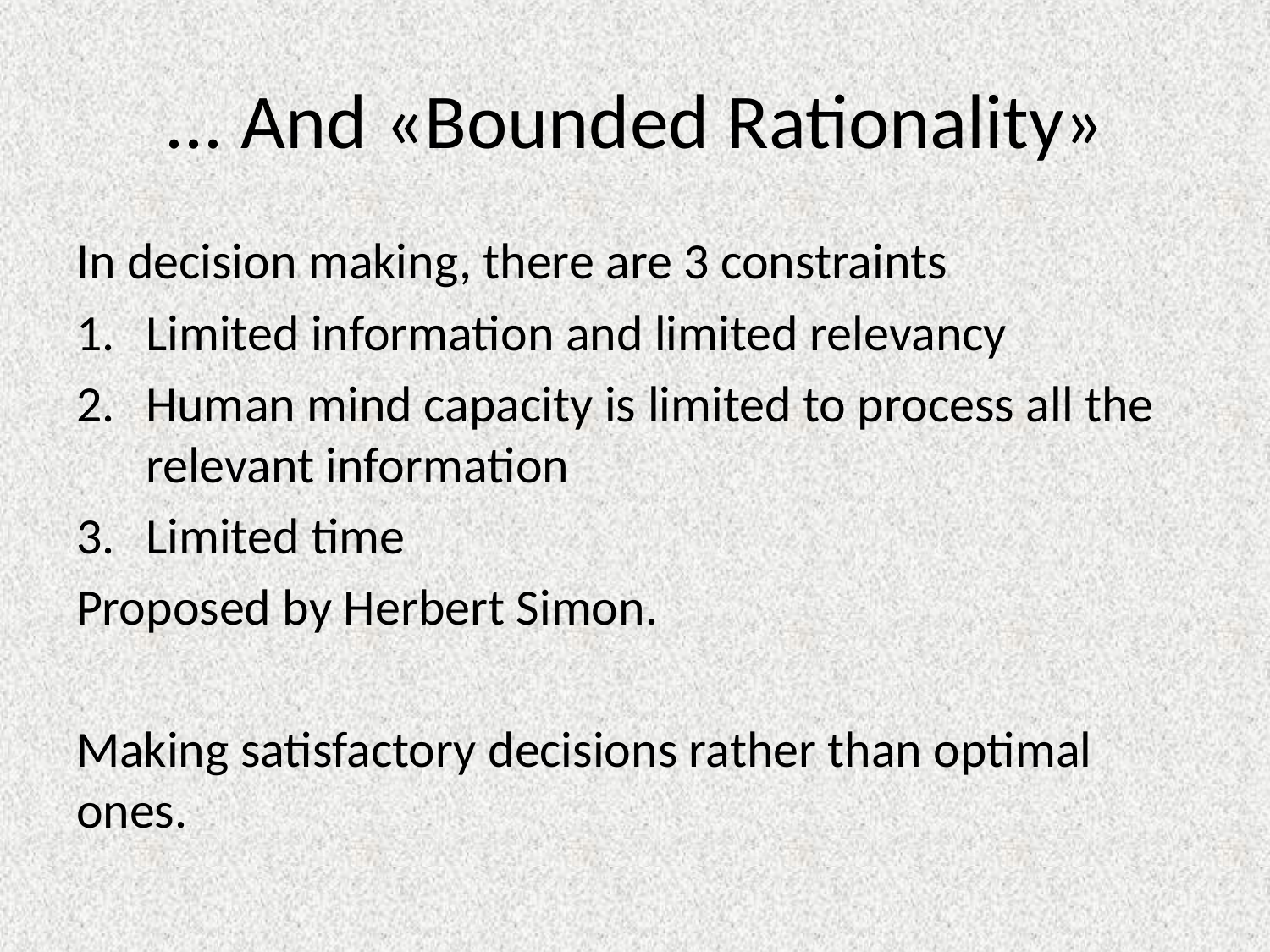

# ... And «Bounded Rationality»
In decision making, there are 3 constraints
Limited information and limited relevancy
Human mind capacity is limited to process all the relevant information
Limited time
Proposed by Herbert Simon.

Making satisfactory decisions rather than optimal ones.